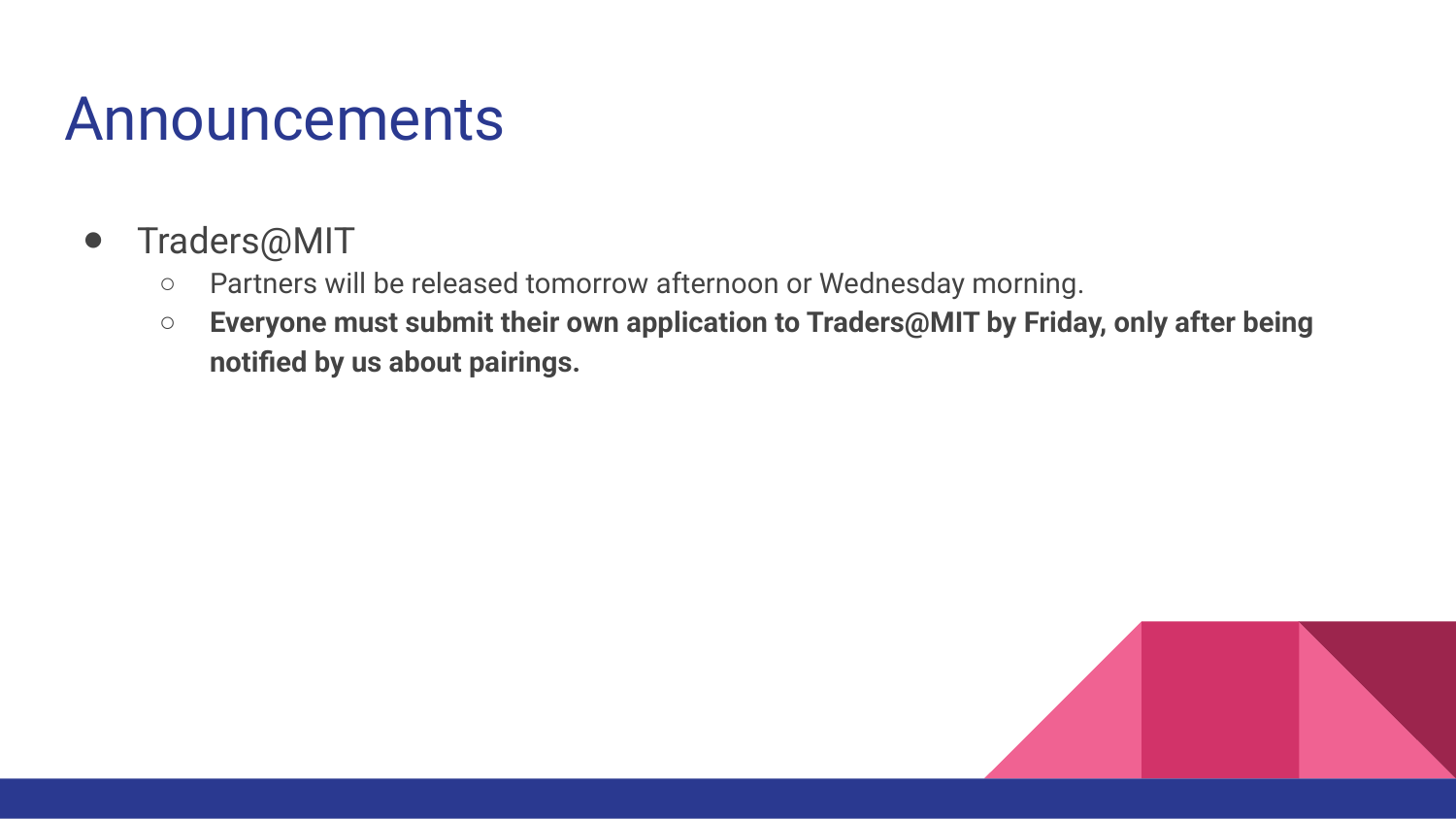

# Announcements
Traders@MIT
Partners will be released tomorrow afternoon or Wednesday morning.
Everyone must submit their own application to Traders@MIT by Friday, only after being notified by us about pairings.